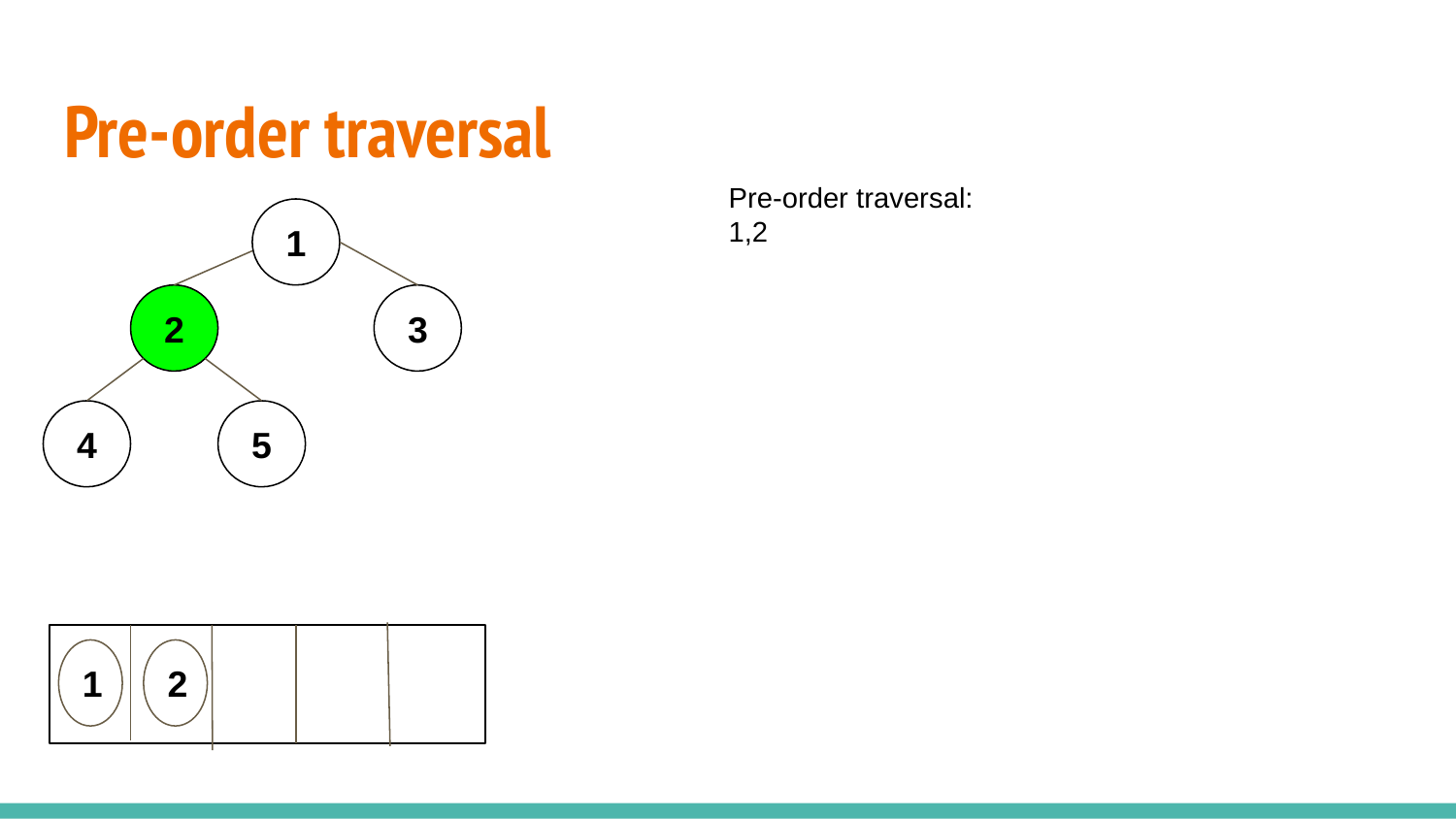

# Pre-order traversal
Pre-order traversal:
1,2
1
2
3
4
5

1
2